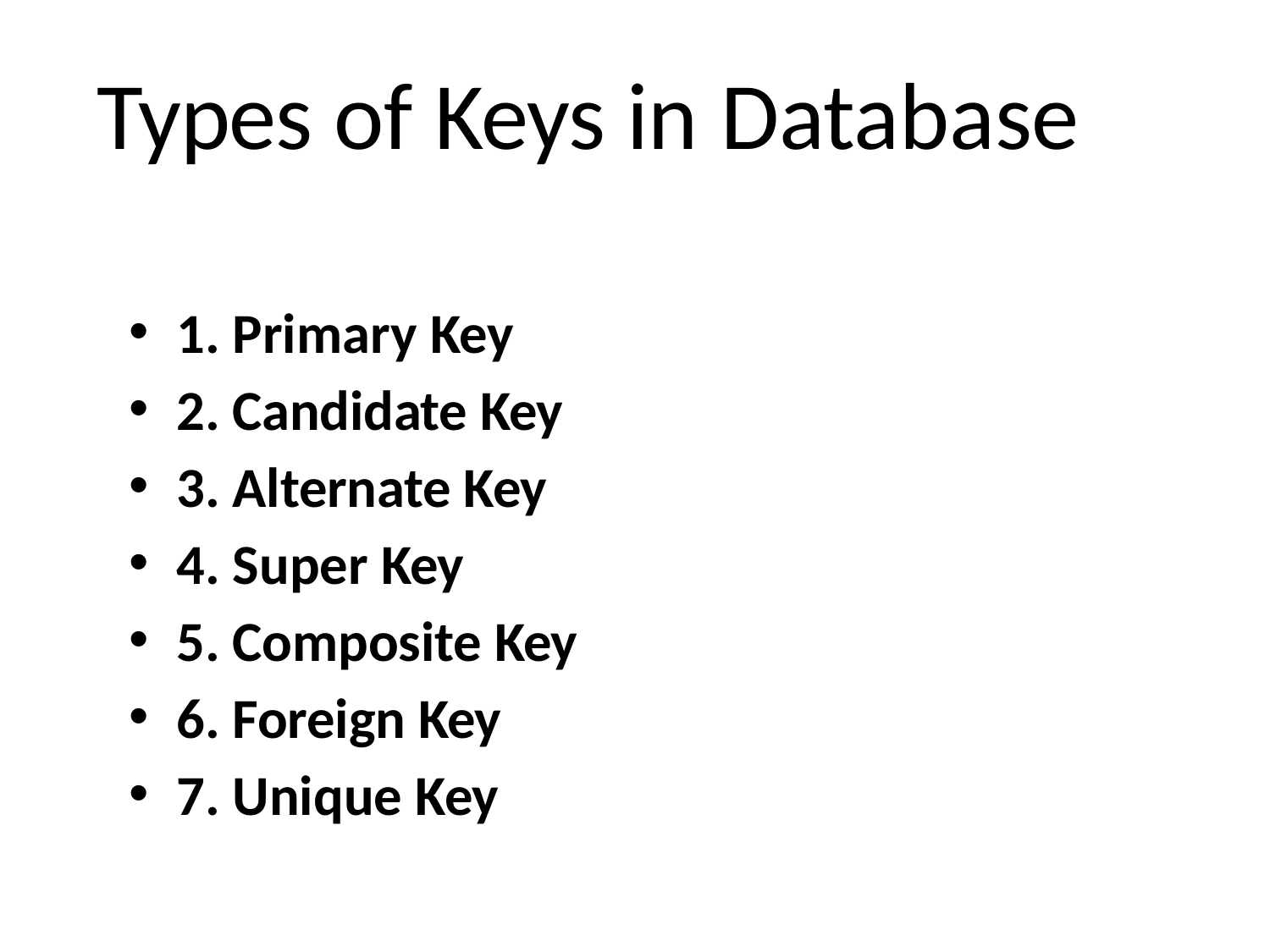

# Types of Keys in Database
1. Primary Key
2. Candidate Key
3. Alternate Key
4. Super Key
5. Composite Key
6. Foreign Key
7. Unique Key